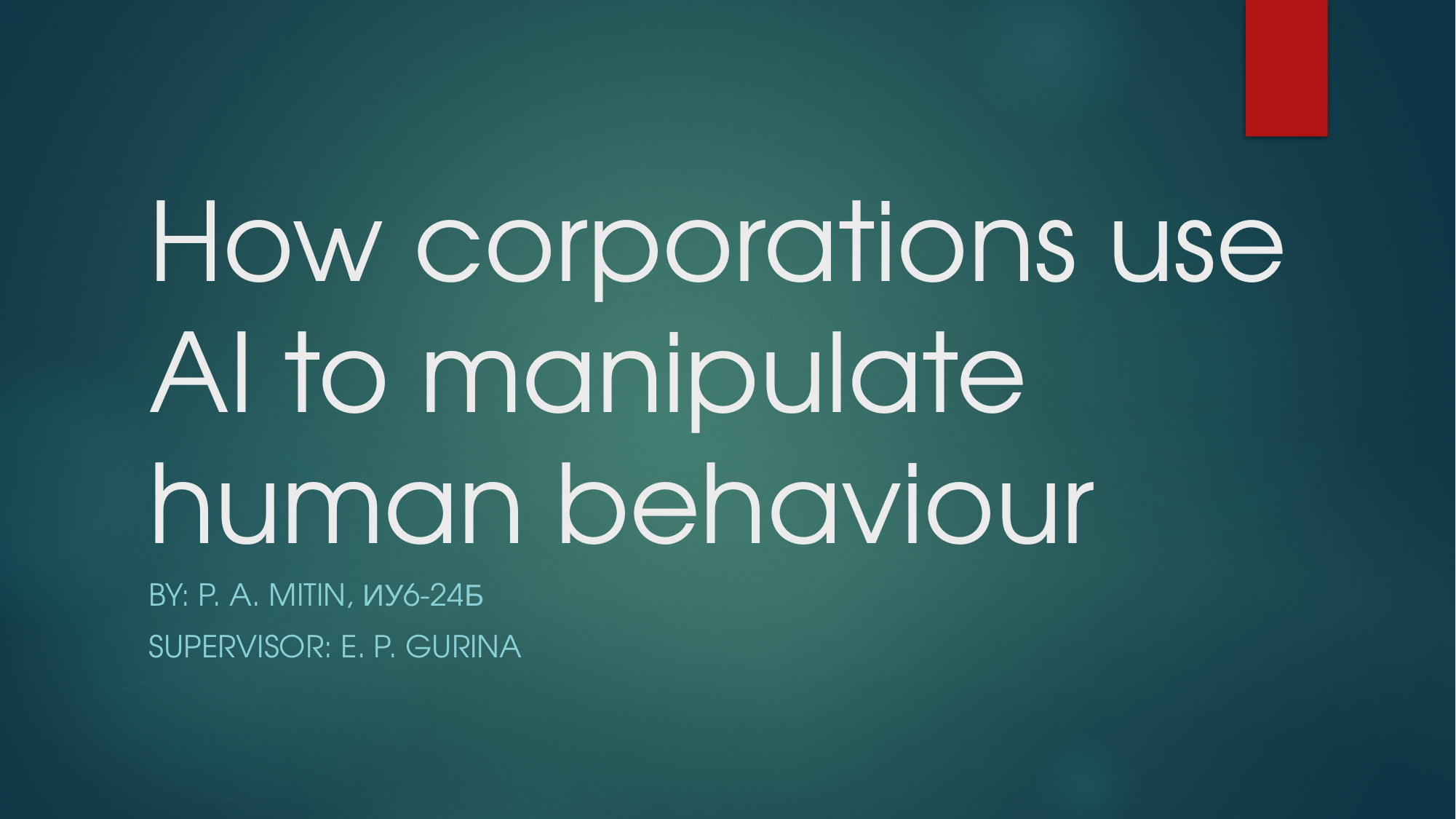

# How corporations use AI to manipulate human behaviour
By: P. A. Mitin, ИУ6-24Б
Supervisor: E. P. Gurina